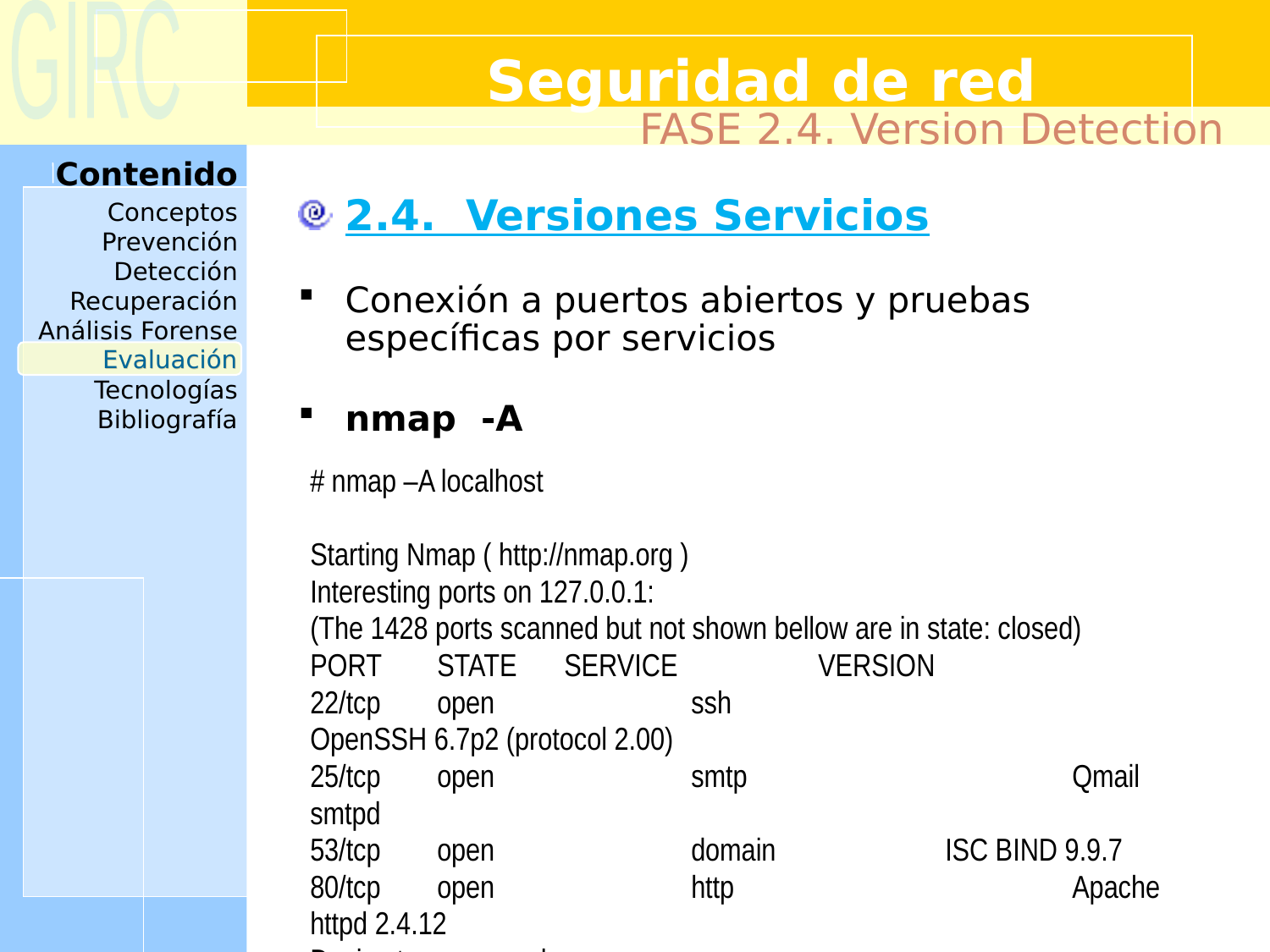

Seguridad de red
FASE 2.4. Version Detection
2.4.  Versiones Servicios
Conexión a puertos abiertos y pruebas específicas por servicios
nmap  -A

Evaluación

# nmap –A localhost

Starting Nmap ( http://nmap.org )
Interesting ports on 127.0.0.1:
(The 1428 ports scanned but not shown bellow are in state: closed)
PORT	STATE	SERVICE		VERSION
22/tcp	open		ssh			OpenSSH 6.7p2 (protocol 2.00)
25/tcp	open		smtp			Qmail smtpd
53/tcp	open		domain		ISC BIND 9.9.7
80/tcp	open		http			Apache httpd 2.4.12
Device type: general purpose
…